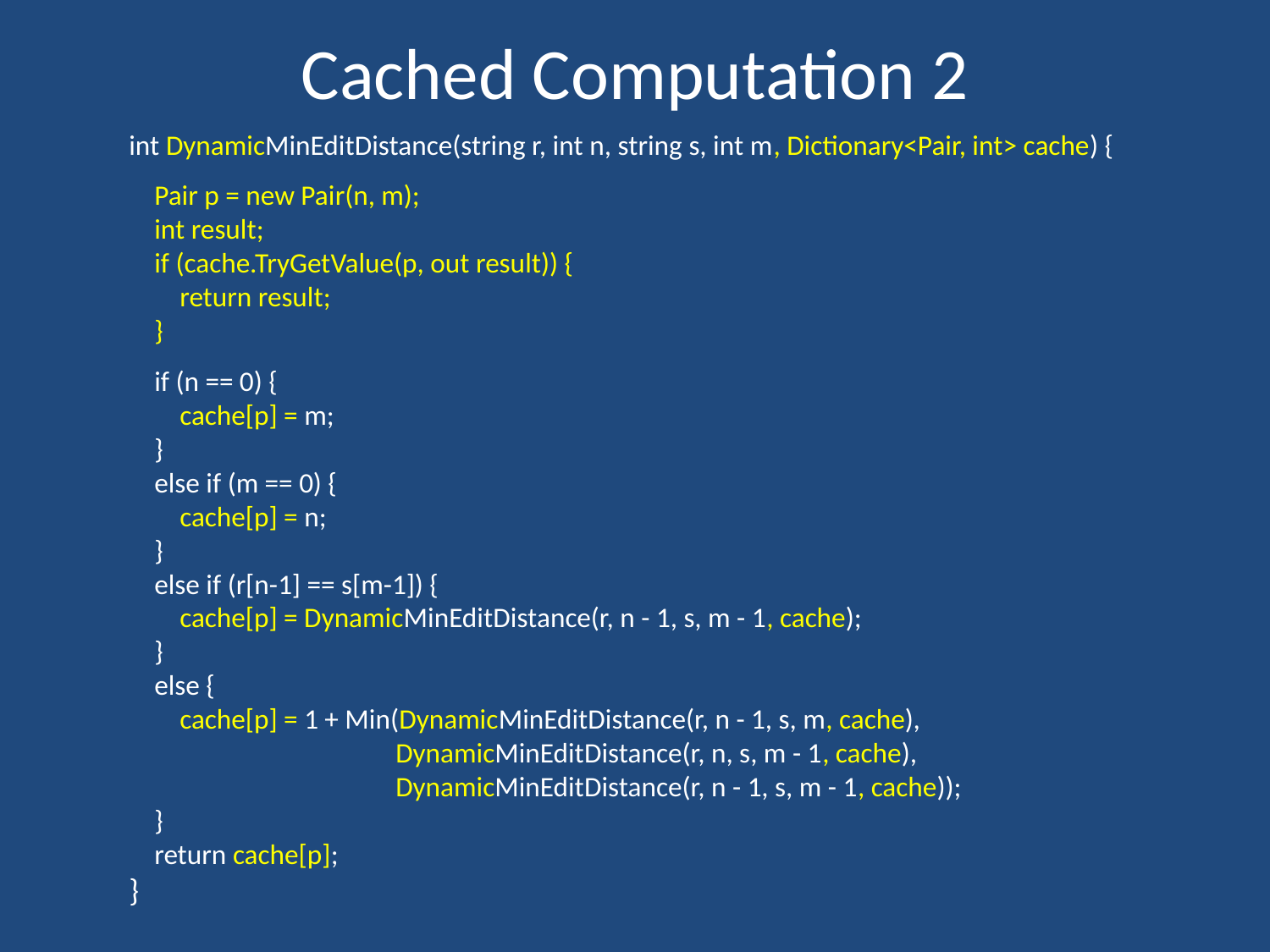

# Cached Computation 2
int DynamicMinEditDistance(string r, int n, string s, int m, Dictionary<Pair, int> cache) {

    Pair p = new Pair(n, m);
    int result;
    if (cache.TryGetValue(p, out result)) {
        return result;
    }

    if (n == 0) {
        cache[p] = m;
    }
    else if (m == 0) {
        cache[p] = n;
    }
    else if (r[n-1] == s[m-1]) {
        cache[p] = DynamicMinEditDistance(r, n - 1, s, m - 1, cache);
    }
    else {
        cache[p] = 1 + Min(DynamicMinEditDistance(r, n - 1, s, m, cache),
                                          DynamicMinEditDistance(r, n, s, m - 1, cache),
                                          DynamicMinEditDistance(r, n - 1, s, m - 1, cache));
    }
    return cache[p];
}